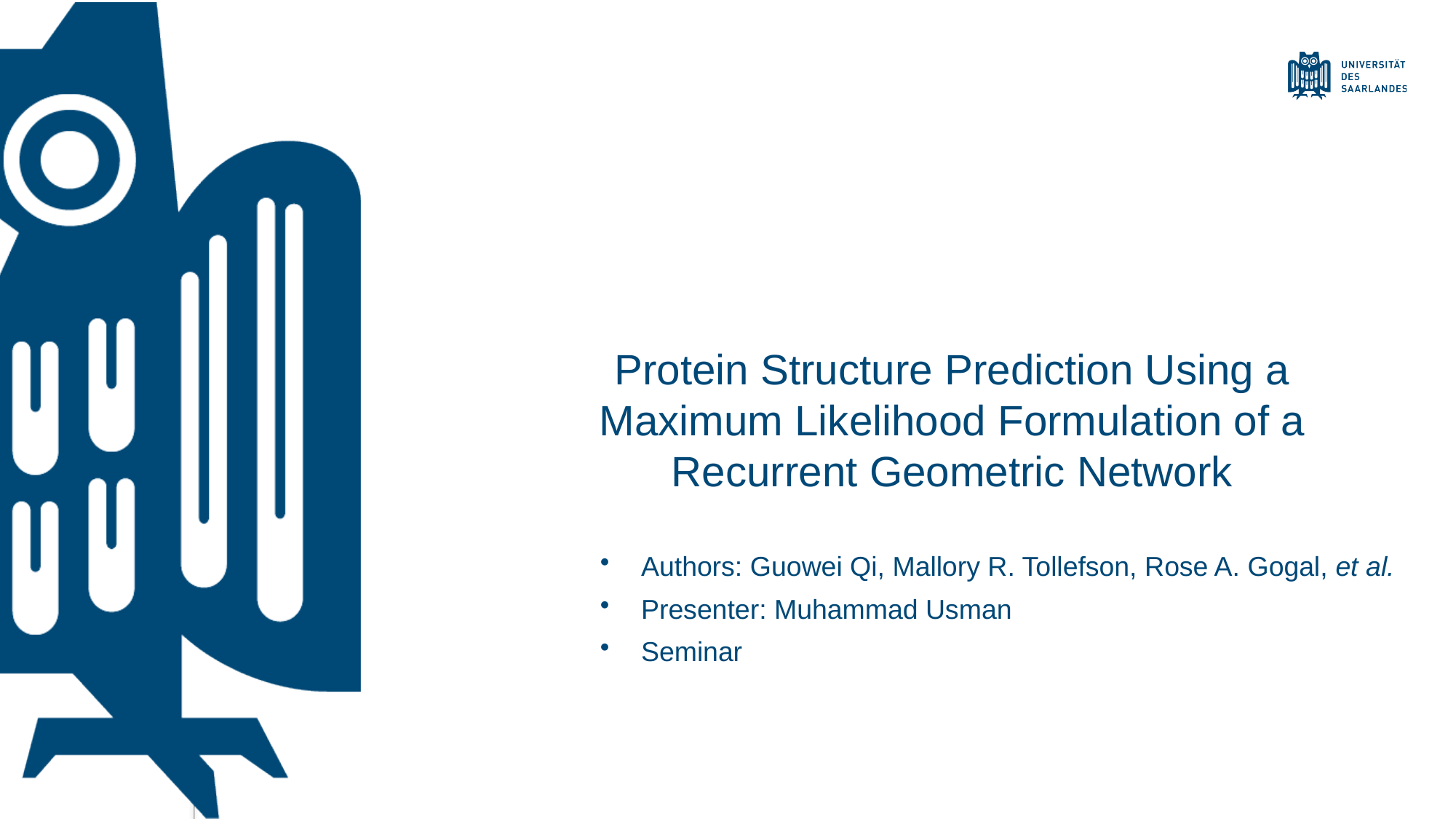

# Protein Structure Prediction Using a
Maximum Likelihood Formulation of a
Recurrent Geometric Network
Authors: Guowei Qi, Mallory R. Tollefson, Rose A. Gogal, et al.
Presenter: Muhammad Usman
Seminar